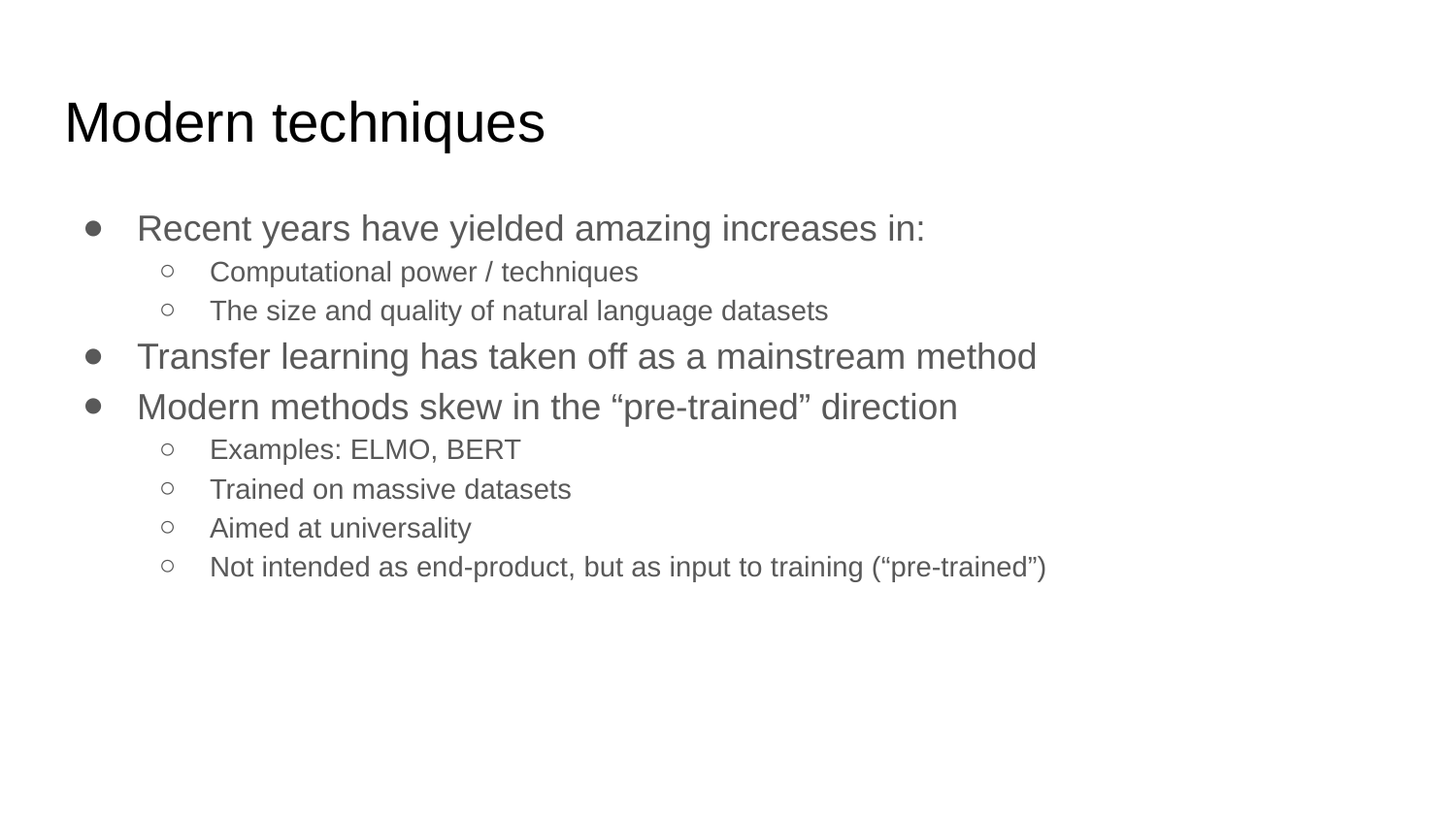

# Modern techniques
Recent years have yielded amazing increases in:
Computational power / techniques
The size and quality of natural language datasets
Transfer learning has taken off as a mainstream method
Modern methods skew in the “pre-trained” direction
Examples: ELMO, BERT
Trained on massive datasets
Aimed at universality
Not intended as end-product, but as input to training (“pre-trained”)